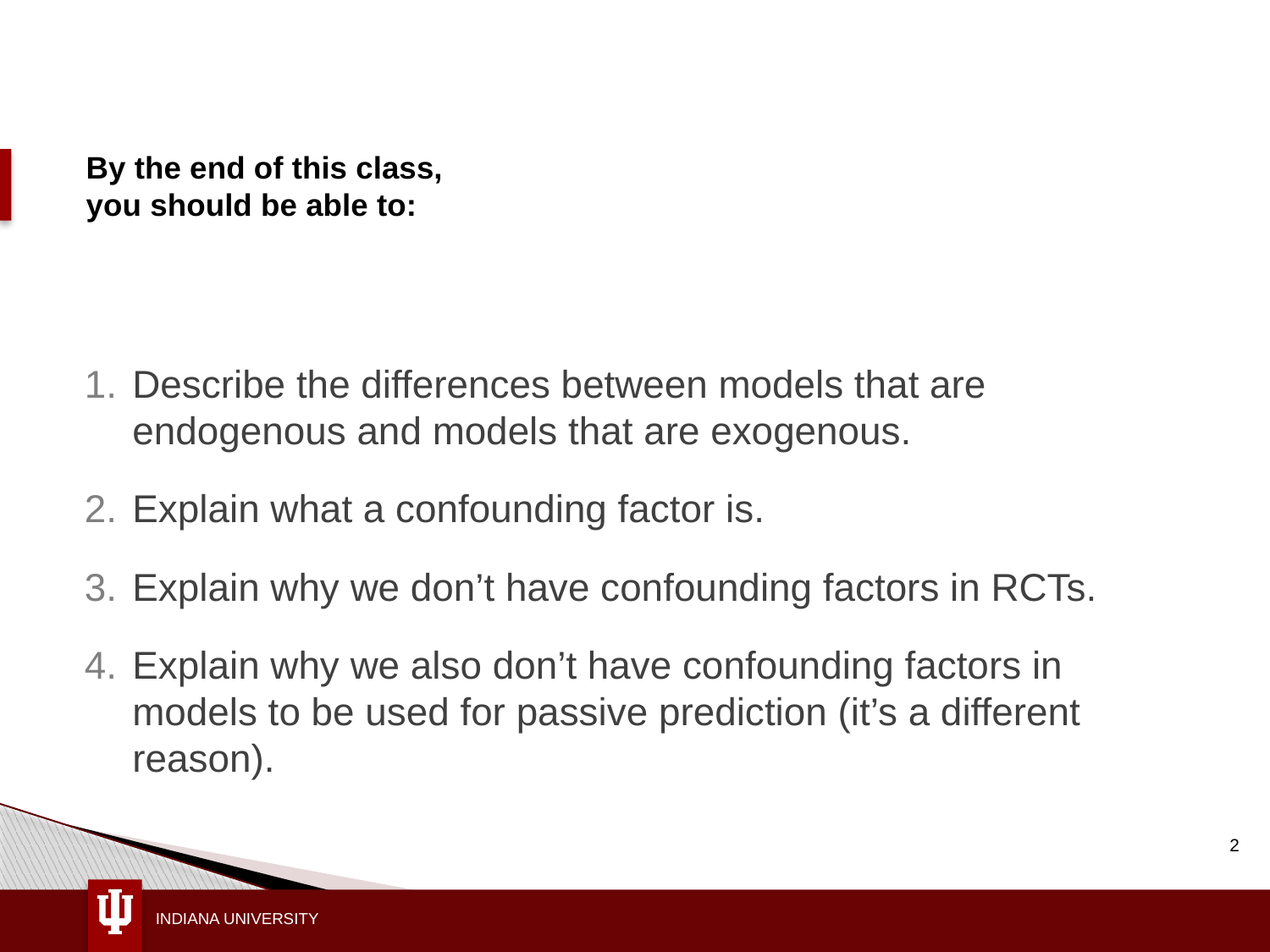

# By the end of this class, you should be able to:

Describe the differences between models that are endogenous and models that are exogenous.
Explain what a confounding factor is.
Explain why we don’t have confounding factors in RCTs.
Explain why we also don’t have confounding factors in models to be used for passive prediction (it’s a different reason).
2